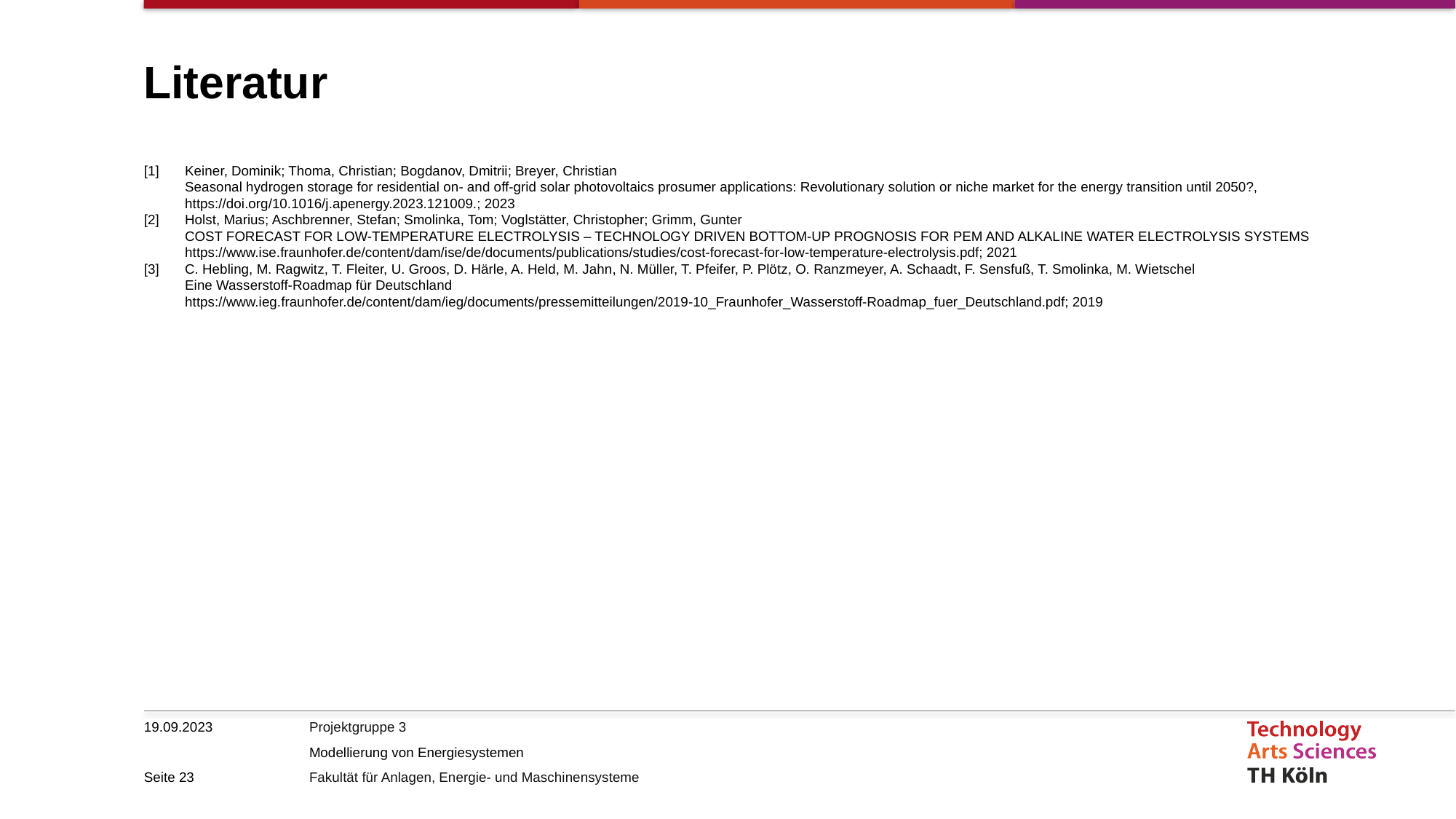

# Literatur
[1] 	Keiner, Dominik; Thoma, Christian; Bogdanov, Dmitrii; Breyer, Christian
	Seasonal hydrogen storage for residential on- and off-grid solar photovoltaics prosumer applications: Revolutionary solution or niche market for the energy transition until 2050?,
	https://doi.org/10.1016/j.apenergy.2023.121009.; 2023
[2] 	Holst, Marius; Aschbrenner, Stefan; Smolinka, Tom; Voglstätter, Christopher; Grimm, Gunter
	COST FORECAST FOR LOW-TEMPERATURE ELECTROLYSIS – TECHNOLOGY DRIVEN BOTTOM-UP PROGNOSIS FOR PEM AND ALKALINE WATER ELECTROLYSIS SYSTEMS
	https://www.ise.fraunhofer.de/content/dam/ise/de/documents/publications/studies/cost-forecast-for-low-temperature-electrolysis.pdf; 2021
[3]	C. Hebling, M. Ragwitz, T. Fleiter, U. Groos, D. Härle, A. Held, M. Jahn, N. Müller, T. Pfeifer, P. Plötz, O. Ranzmeyer, A. Schaadt, F. Sensfuß, T. Smolinka, M. Wietschel
	Eine Wasserstoff-Roadmap für Deutschland
	https://www.ieg.fraunhofer.de/content/dam/ieg/documents/pressemitteilungen/2019-10_Fraunhofer_Wasserstoff-Roadmap_fuer_Deutschland.pdf; 2019
19.09.2023
Seite 23